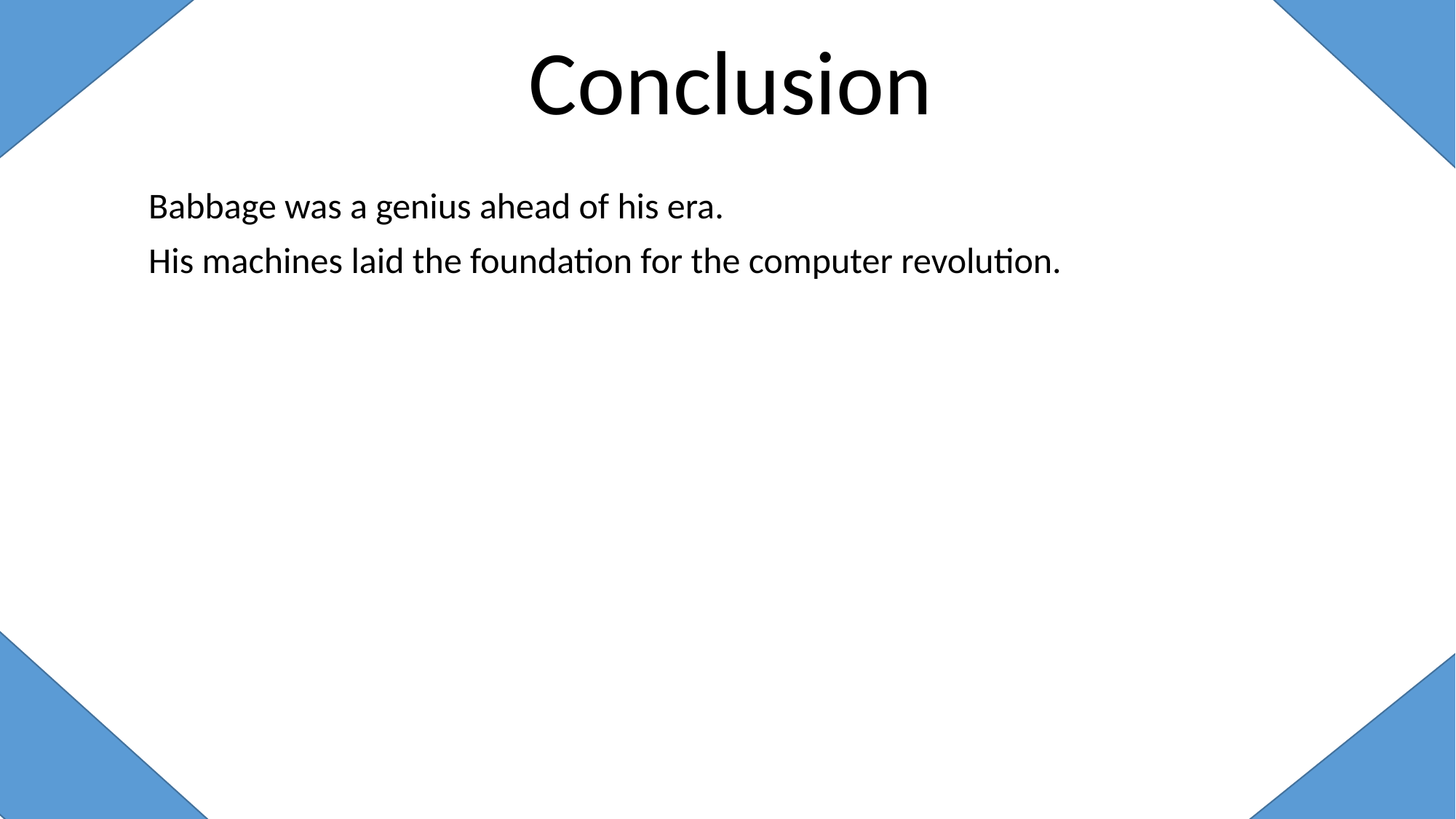

# Conclusion
Babbage was a genius ahead of his era.
His machines laid the foundation for the computer revolution.